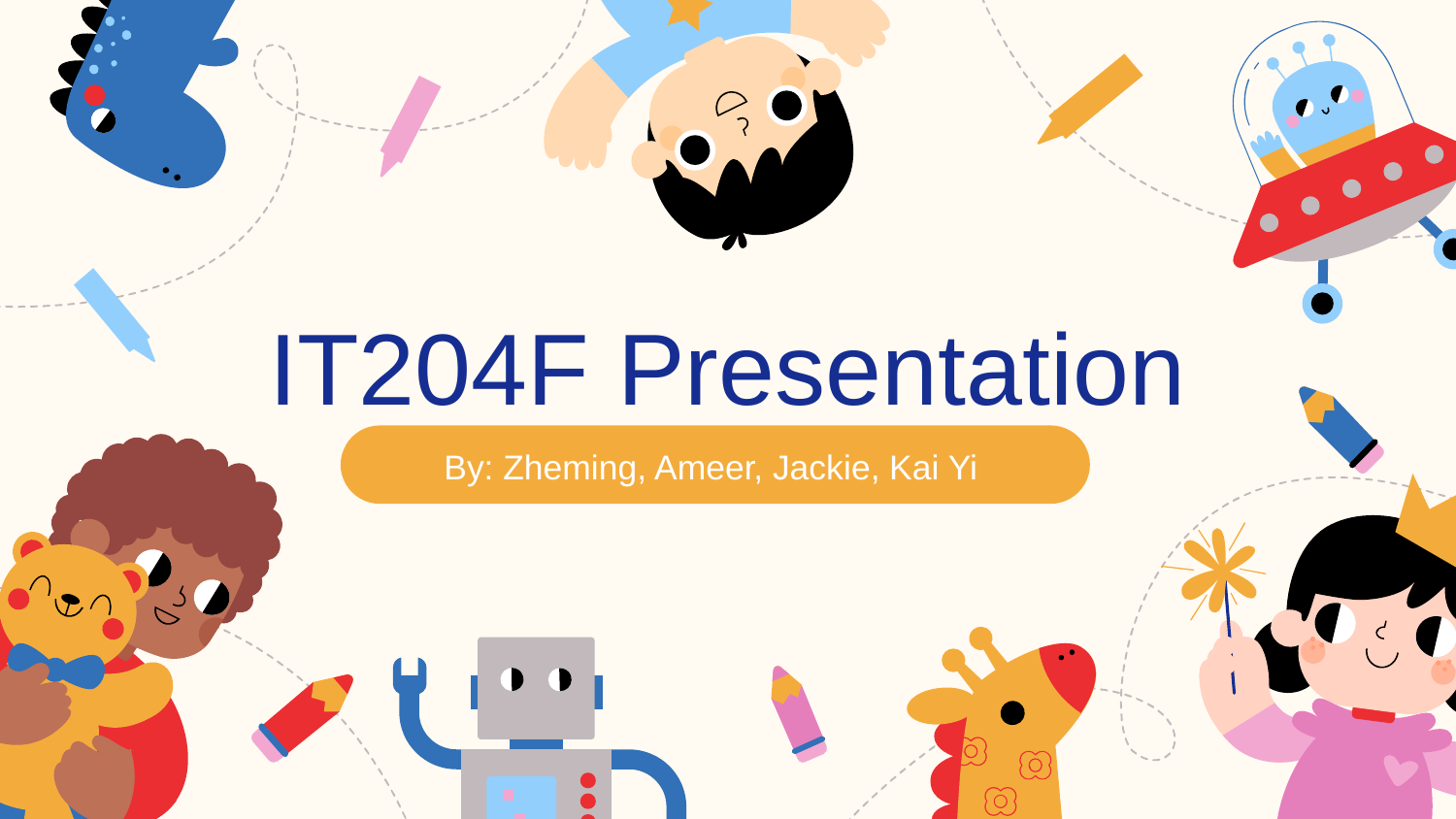

# IT204F Presentation

By: Zheming, Ameer, Jackie, Kai Yi